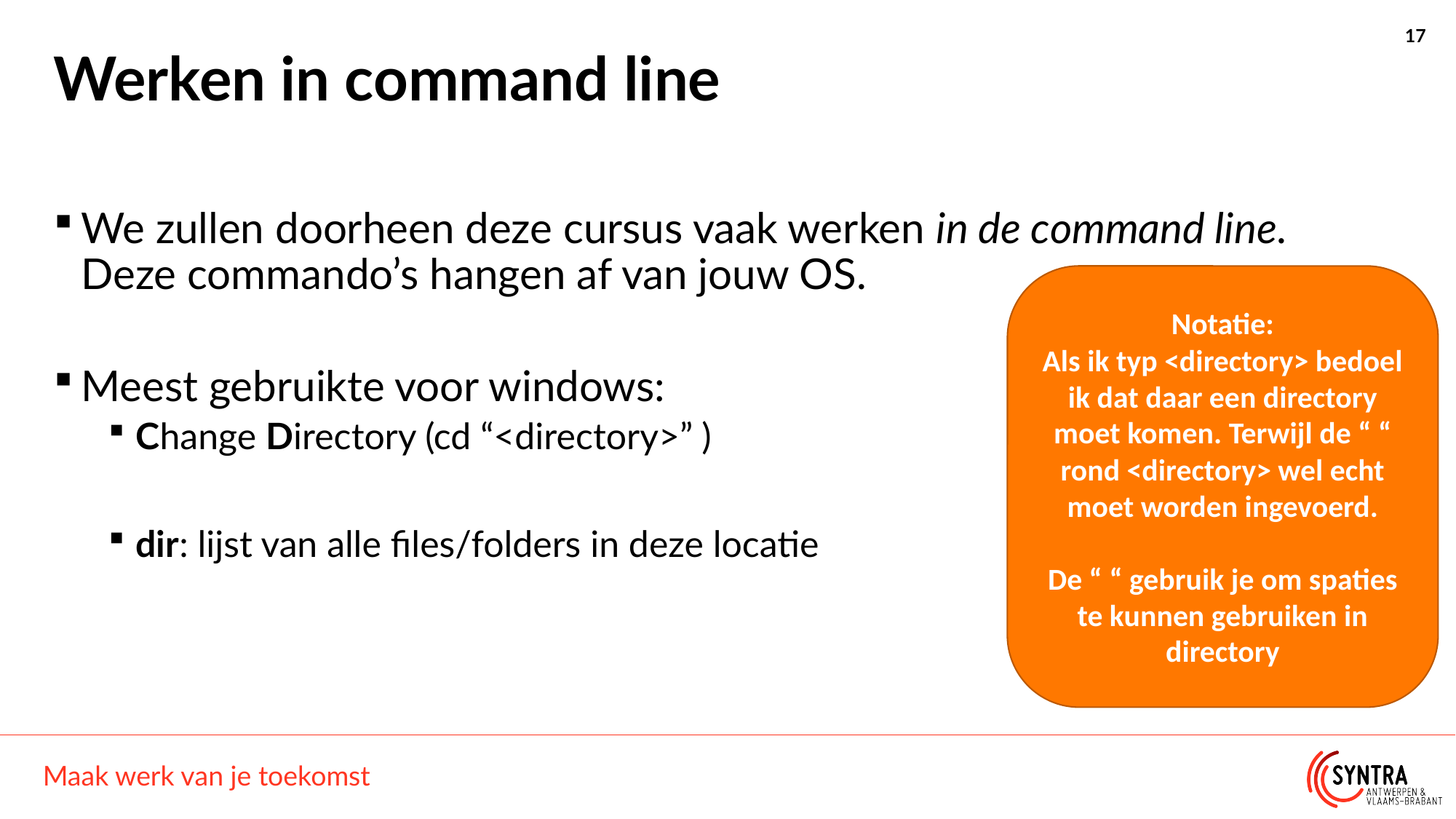

# Werken in command line
We zullen doorheen deze cursus vaak werken in de command line.
Deze commando’s hangen af van jouw OS.
Meest gebruikte voor windows:
Change Directory (cd “<directory>” )

dir: lijst van alle files/folders in deze locatie
Notatie:
Als ik typ <directory> bedoel ik dat daar een directory moet komen. Terwijl de “ “ rond <directory> wel echt moet worden ingevoerd.

De “ “ gebruik je om spaties te kunnen gebruiken in directory